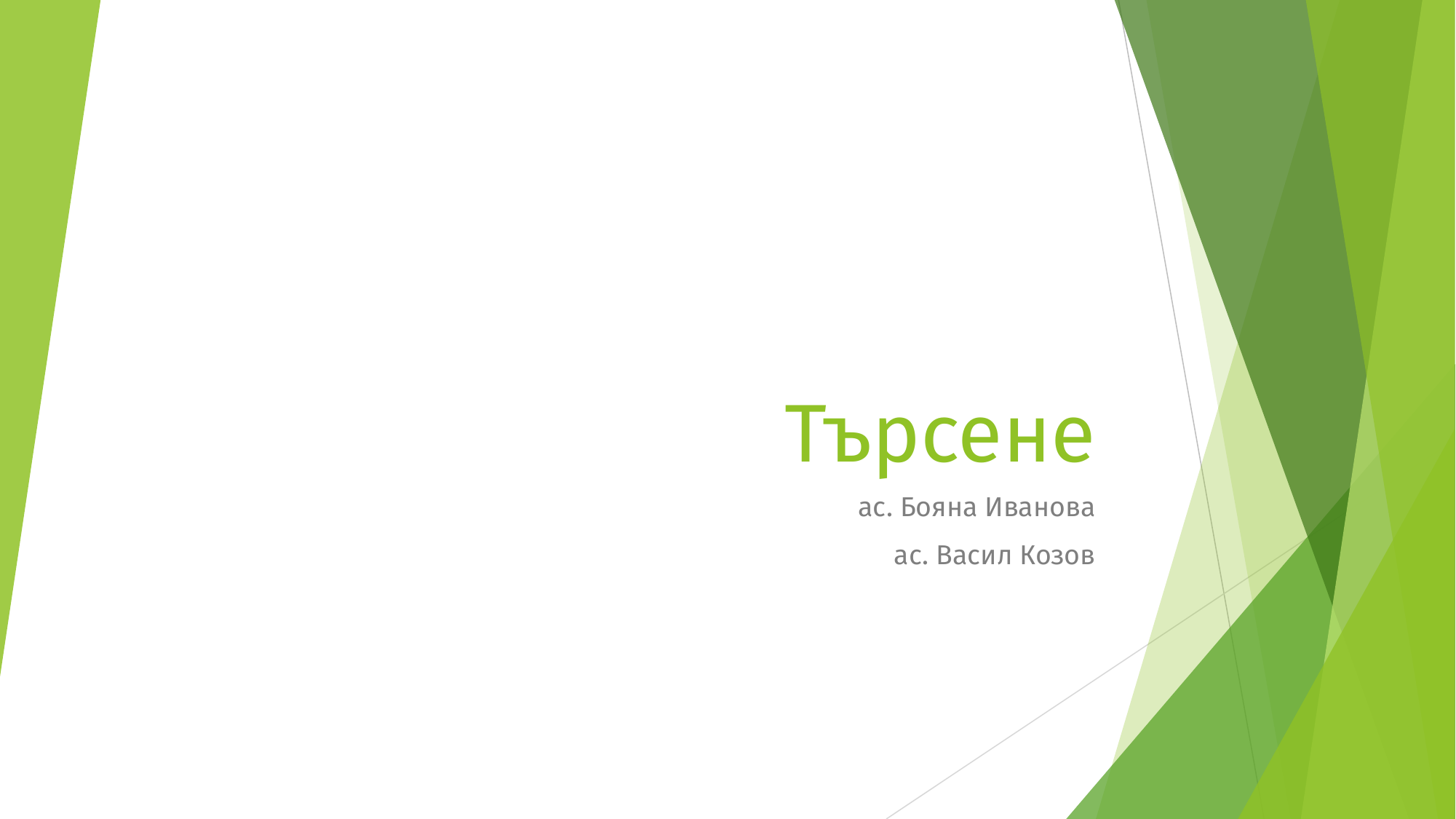

# Търсене
ас. Бояна Иванова
ас. Васил Козов